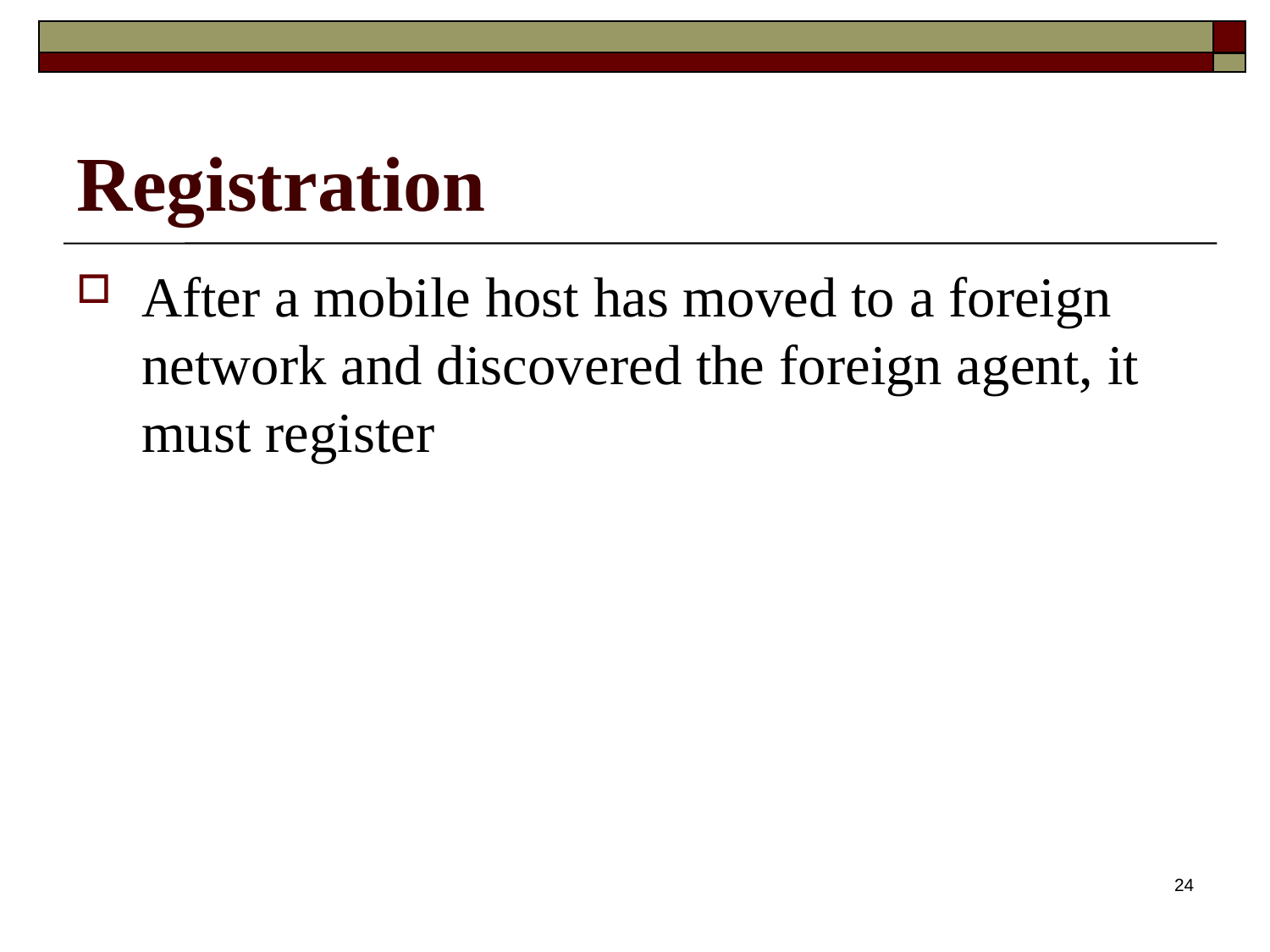

# Registration
After a mobile host has moved to a foreign network and discovered the foreign agent, it must register
24